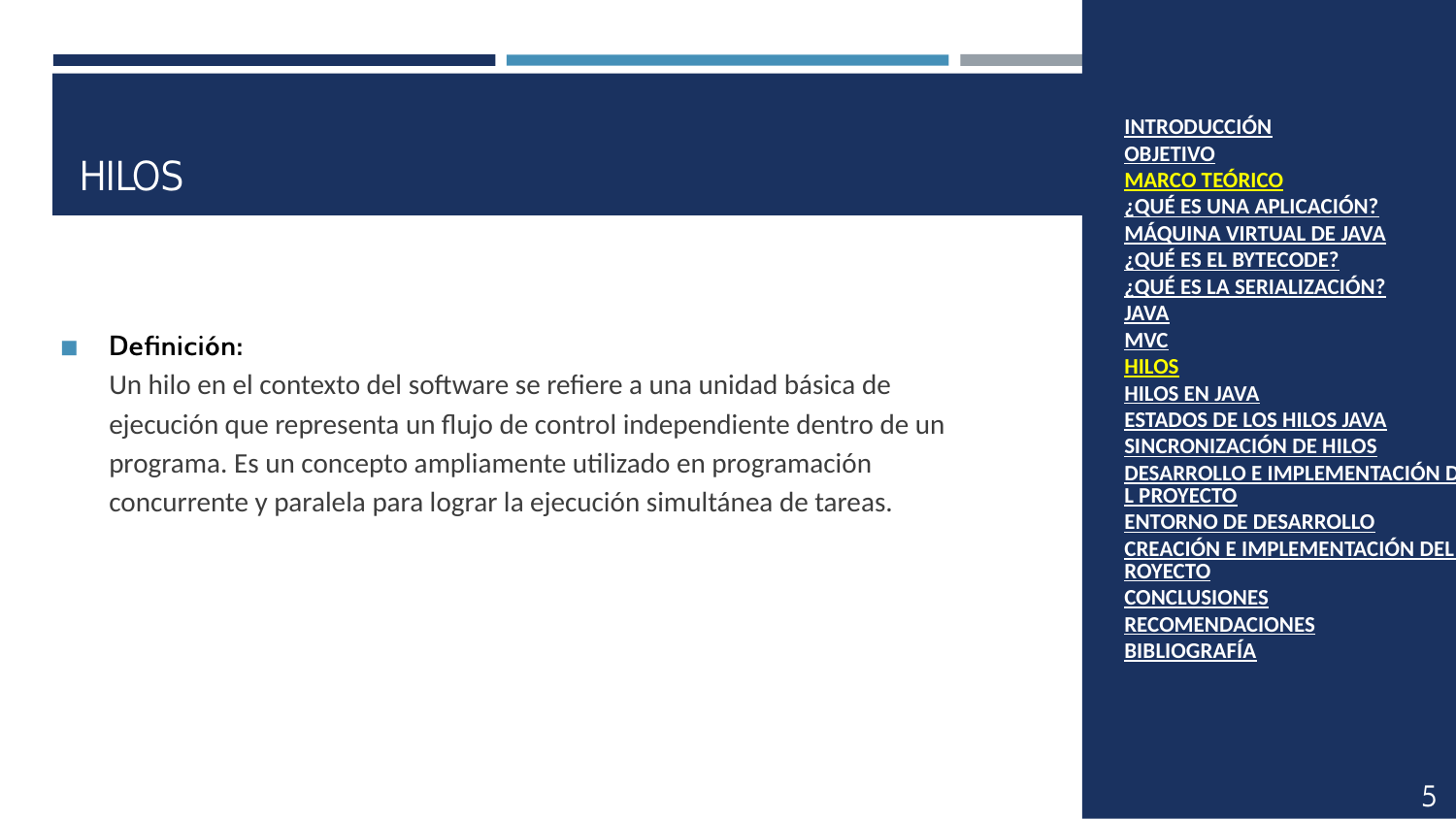

INTRODUCCIÓN
OBJETIVO
MARCO TEÓRICO
¿QUÉ ES UNA APLICACIÓN?
MÁQUINA VIRTUAL DE JAVA
¿QUÉ ES EL BYTECODE?
¿QUÉ ES LA SERIALIZACIÓN?
JAVA
MVC
HILOS
HILOS EN JAVA
ESTADOS DE LOS HILOS JAVA
SINCRONIZACIÓN DE HILOS
DESARROLLO E IMPLEMENTACIÓN DEL PROYECTO
ENTORNO DE DESARROLLO
CREACIÓN E IMPLEMENTACIÓN DEL PROYECTO
CONCLUSIONES
RECOMENDACIONES
BIBLIOGRAFÍA
# HILOS
Definición:
Un hilo en el contexto del software se refiere a una unidad básica de ejecución que representa un flujo de control independiente dentro de un programa. Es un concepto ampliamente utilizado en programación concurrente y paralela para lograr la ejecución simultánea de tareas.

5